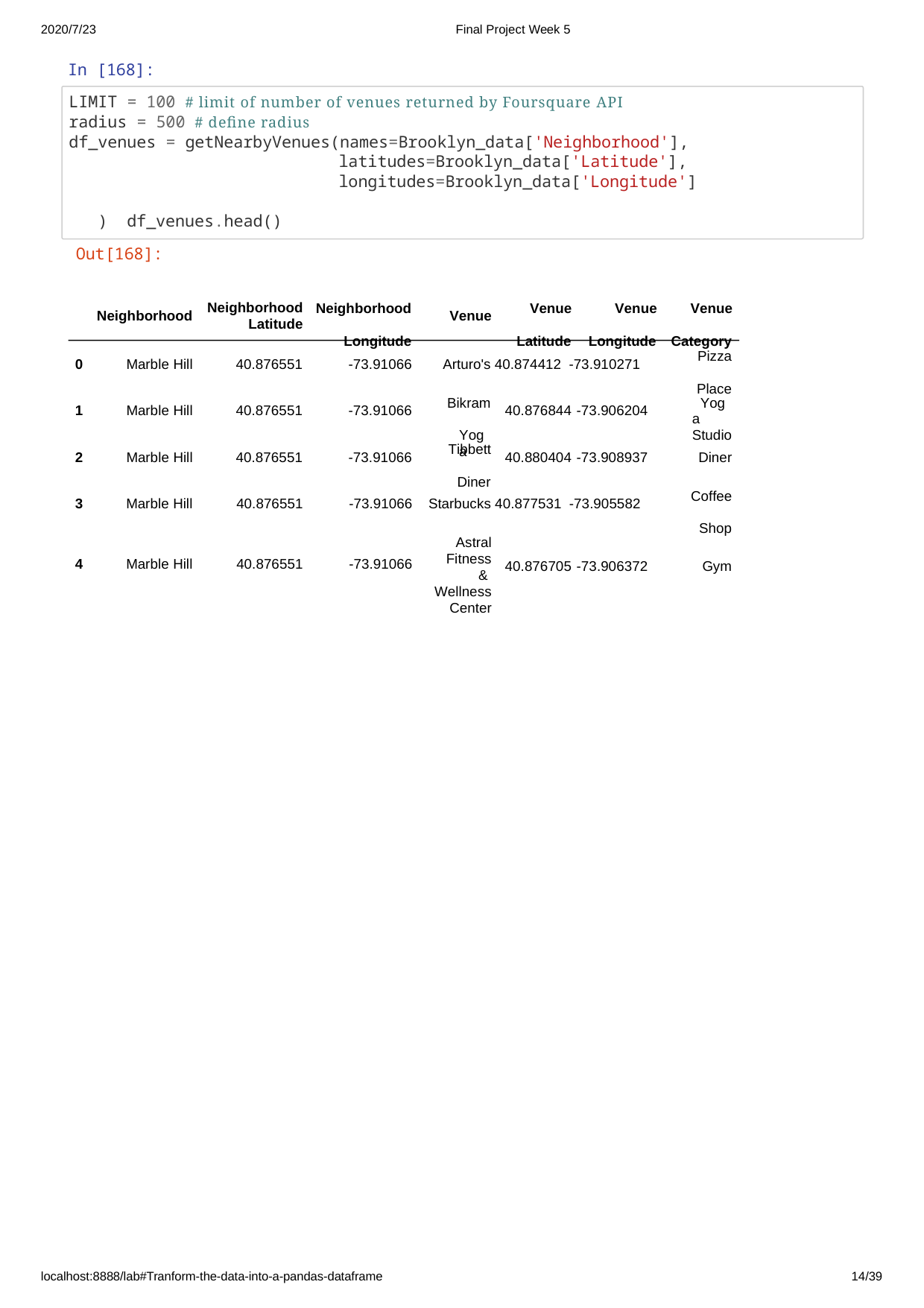

2020/7/23
Final Project Week 5
In [168]:

LIMIT = 100 # limit of number of venues returned by Foursquare API
radius = 500 # define radius
df_venues = getNearbyVenues(names=Brooklyn_data['Neighborhood'],
                           latitudes=Brooklyn_data['Latitude'],
                           longitudes=Brooklyn_data['Longitude']
                           )  df_venues.head()

Out[168]:

Neighborhood
Latitude
Neighborhood  Longitude
Venue  Latitude
Venue  Longitude
Venue  Category
Neighborhood
Venue

Pizza  Place
0
Marble Hill
40.876551
-73.91066
Arturo's 40.874412 -73.910271
Bikram  Yoga
Yoga  Studio
1
Marble Hill
40.876551
-73.91066
40.876844 -73.906204
Tibbett  Diner
2
Marble Hill
40.876551
-73.91066
40.880404 -73.908937
Diner
Coffee  Shop
Starbucks 40.877531 -73.905582
| 3 | Marble Hill | 40.876551 | -73.91066 |
| --- | --- | --- | --- |
| 4 | Marble Hill | 40.876551 | -73.91066 |
Astral  Fitness &  Wellness  Center
40.876705 -73.906372
Gym
localhost:8888/lab#Tranform-the-data-into-a-pandas-dataframe
14/39